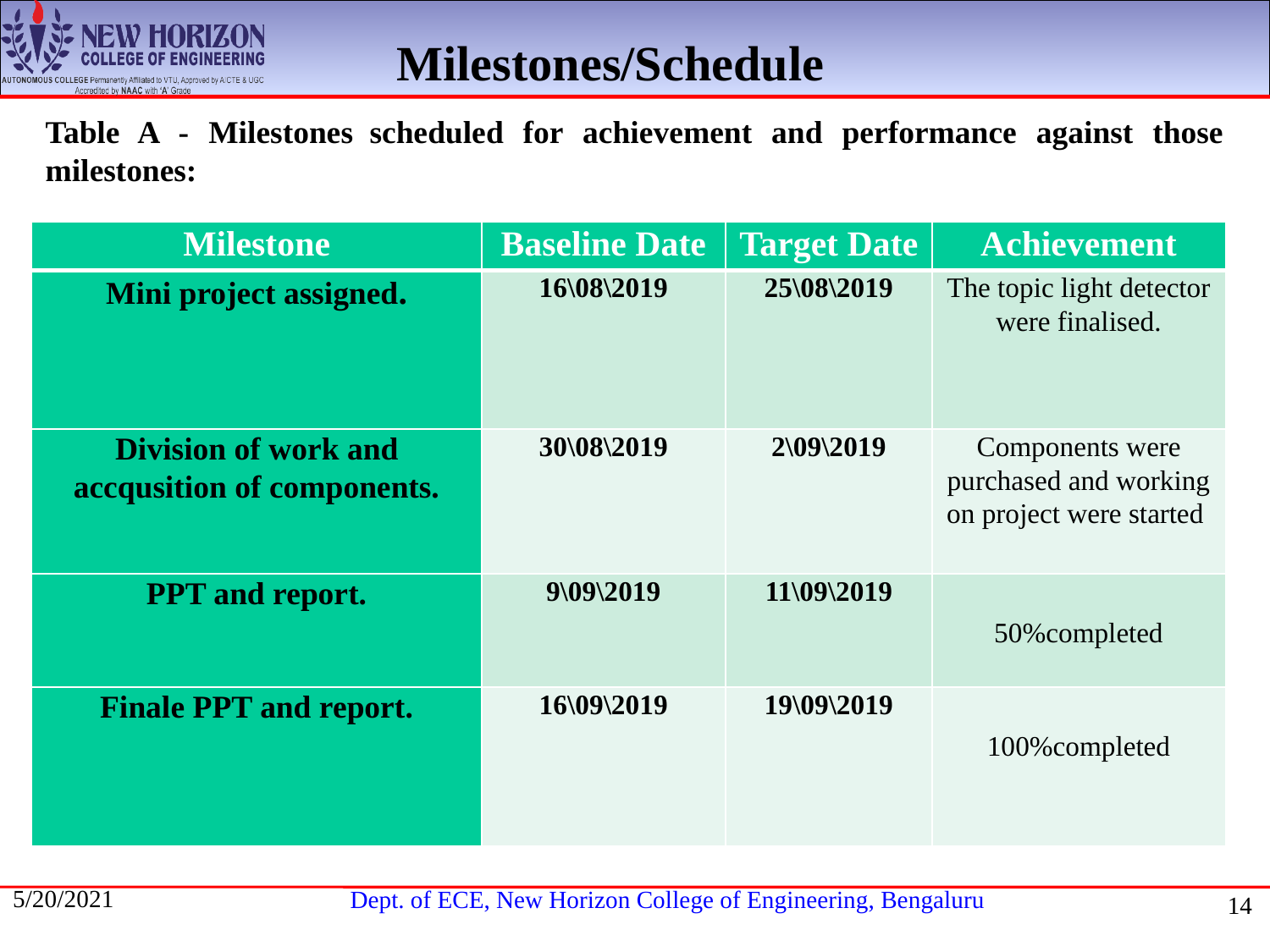

Milestones/Schedule
Table A - Milestones scheduled for achievement and performance against those milestones:
| Milestone | Baseline Date | Target Date | Achievement |
| --- | --- | --- | --- |
| Mini project assigned. | 16\08\2019 | 25\08\2019 | The topic light detector were finalised. |
| Division of work and accqusition of components. | 30\08\2019 | 2\09\2019 | Components were purchased and working on project were started |
| PPT and report. | 9\09\2019 | 11\09\2019 | 50%completed |
| Finale PPT and report. | 16\09\2019 | 19\09\2019 | 100%completed |
5/20/2021
14